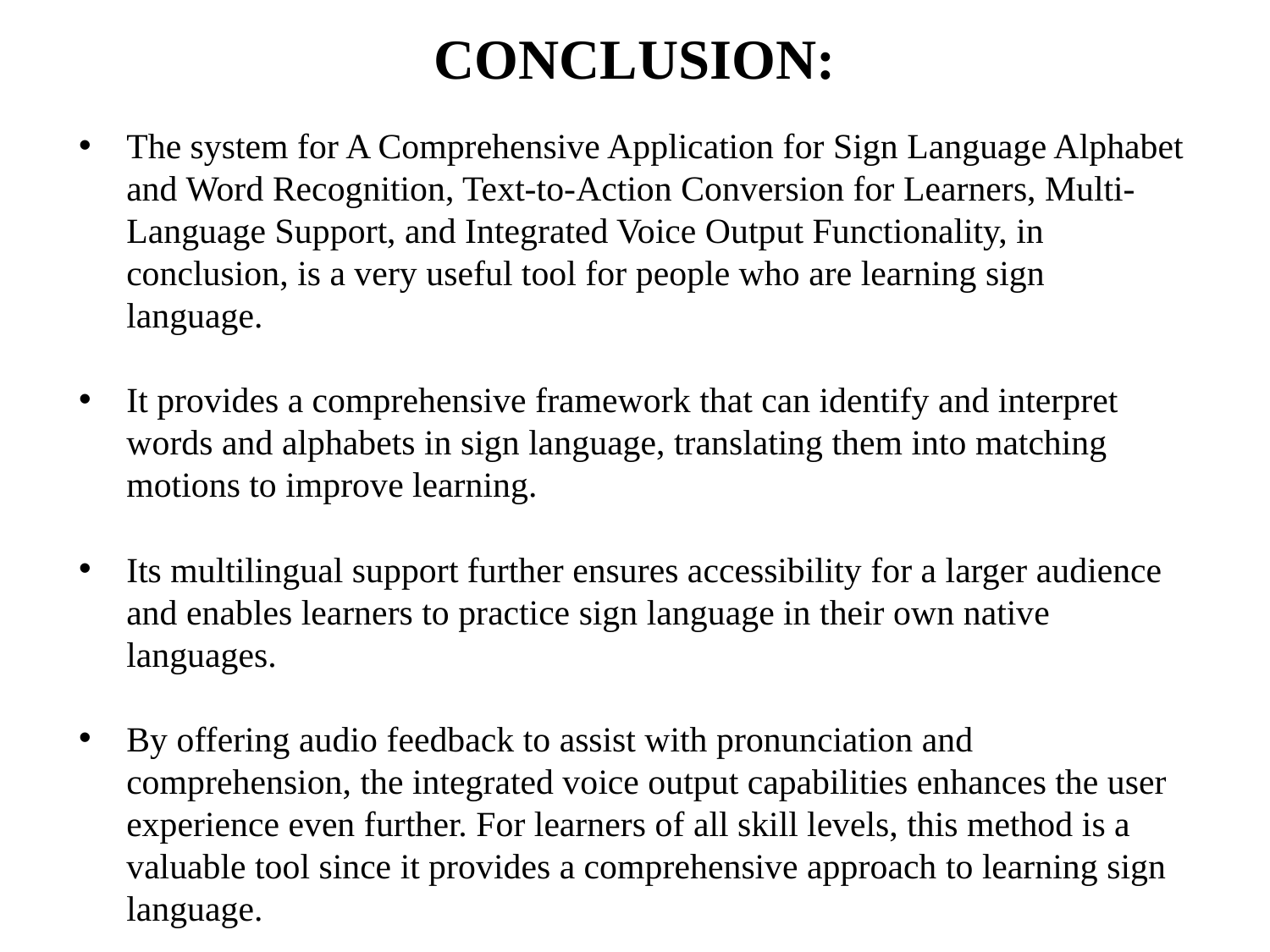

CONCLUSION:
The system for A Comprehensive Application for Sign Language Alphabet and Word Recognition, Text-to-Action Conversion for Learners, Multi-Language Support, and Integrated Voice Output Functionality, in conclusion, is a very useful tool for people who are learning sign language.

It provides a comprehensive framework that can identify and interpret words and alphabets in sign language, translating them into matching motions to improve learning.

Its multilingual support further ensures accessibility for a larger audience and enables learners to practice sign language in their own native languages.

By offering audio feedback to assist with pronunciation and comprehension, the integrated voice output capabilities enhances the user experience even further. For learners of all skill levels, this method is a valuable tool since it provides a comprehensive approach to learning sign language.